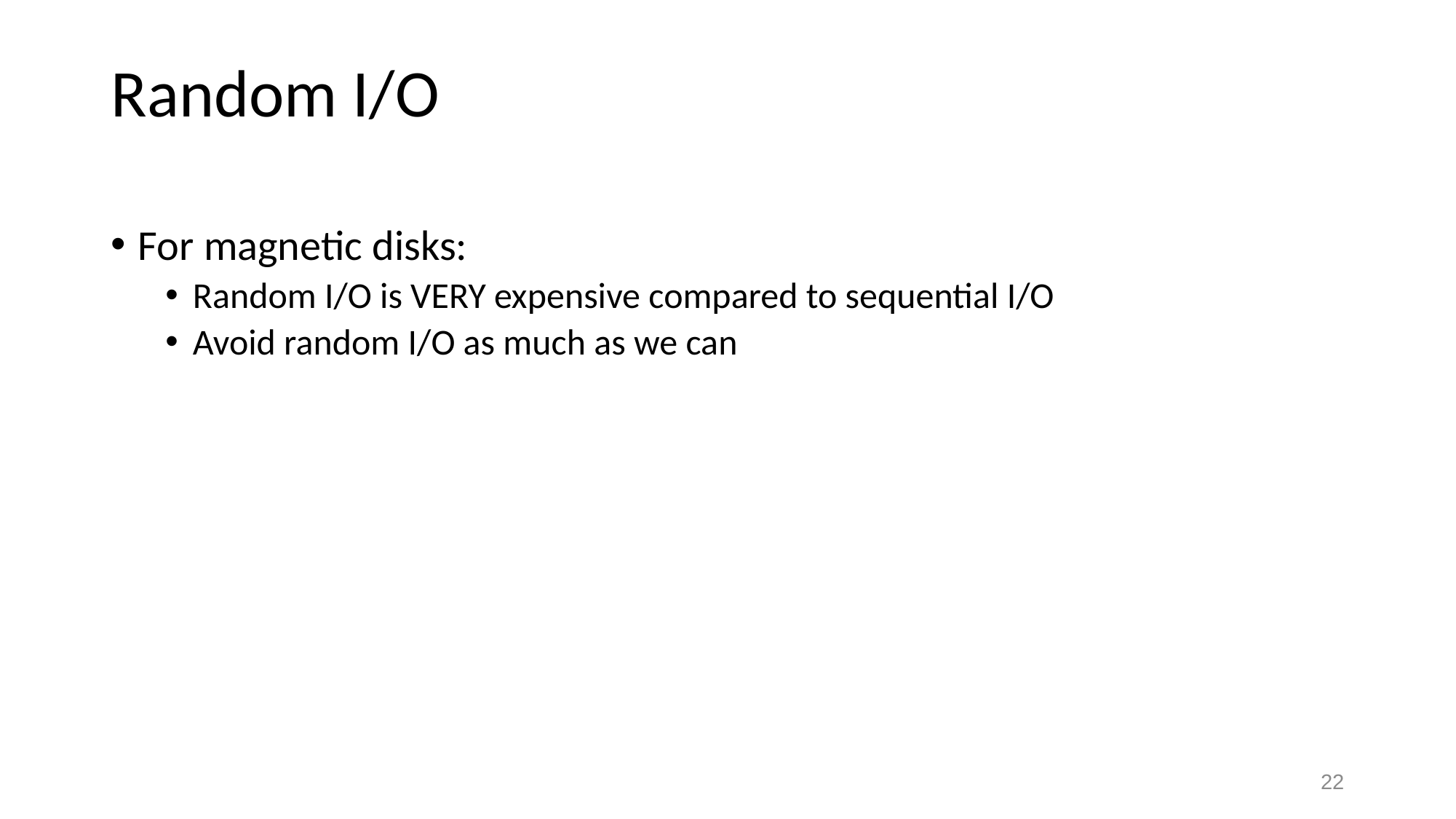

# Random I/O
For magnetic disks:
Random I/O is VERY expensive compared to sequential I/O
Avoid random I/O as much as we can

22